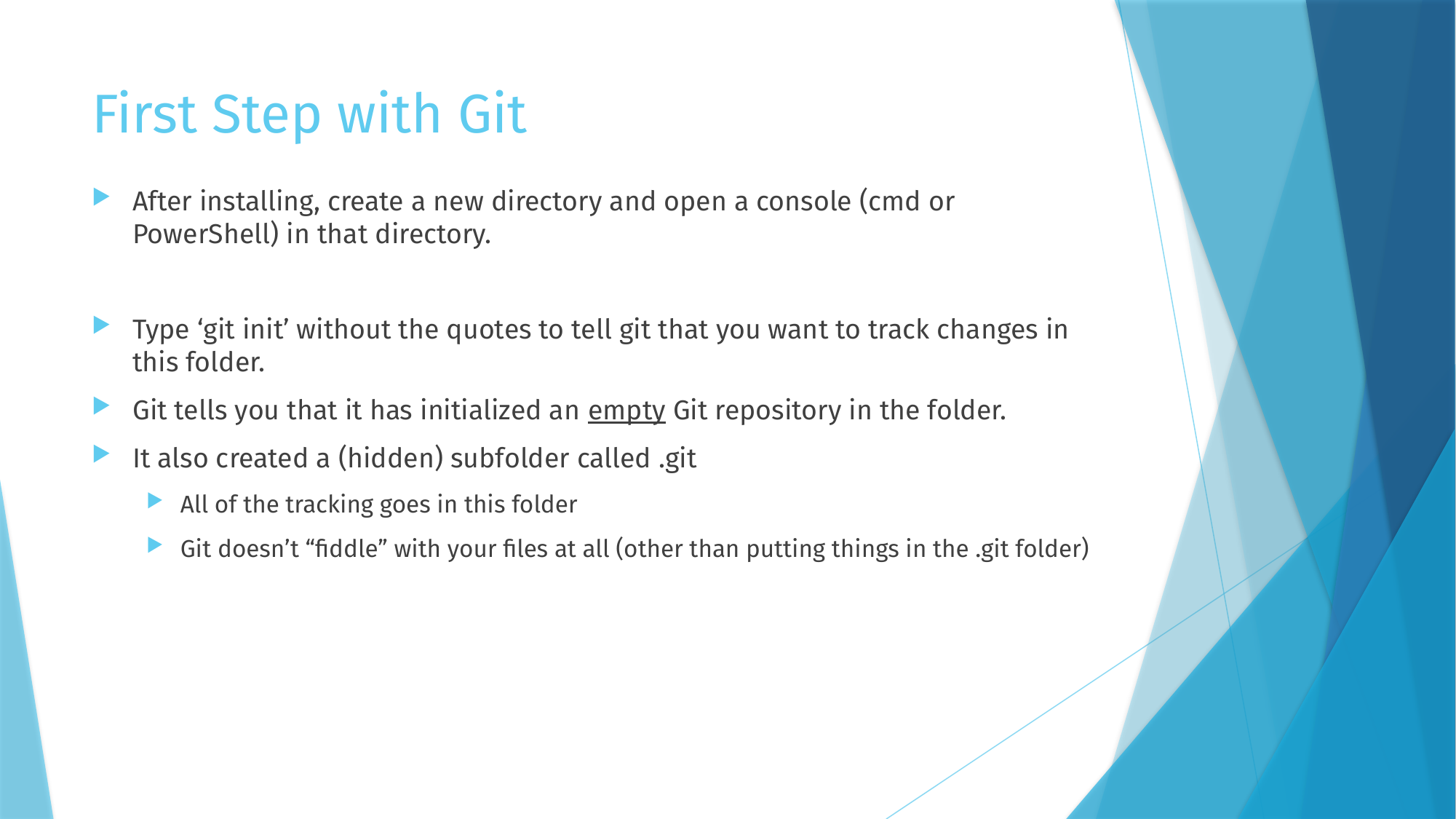

# First Step with Git
After installing, create a new directory and open a console (cmd or PowerShell) in that directory.

Type ‘git init’ without the quotes to tell git that you want to track changes in this folder.
Git tells you that it has initialized an empty Git repository in the folder.
It also created a (hidden) subfolder called .git
All of the tracking goes in this folder
Git doesn’t “fiddle” with your files at all (other than putting things in the .git folder)